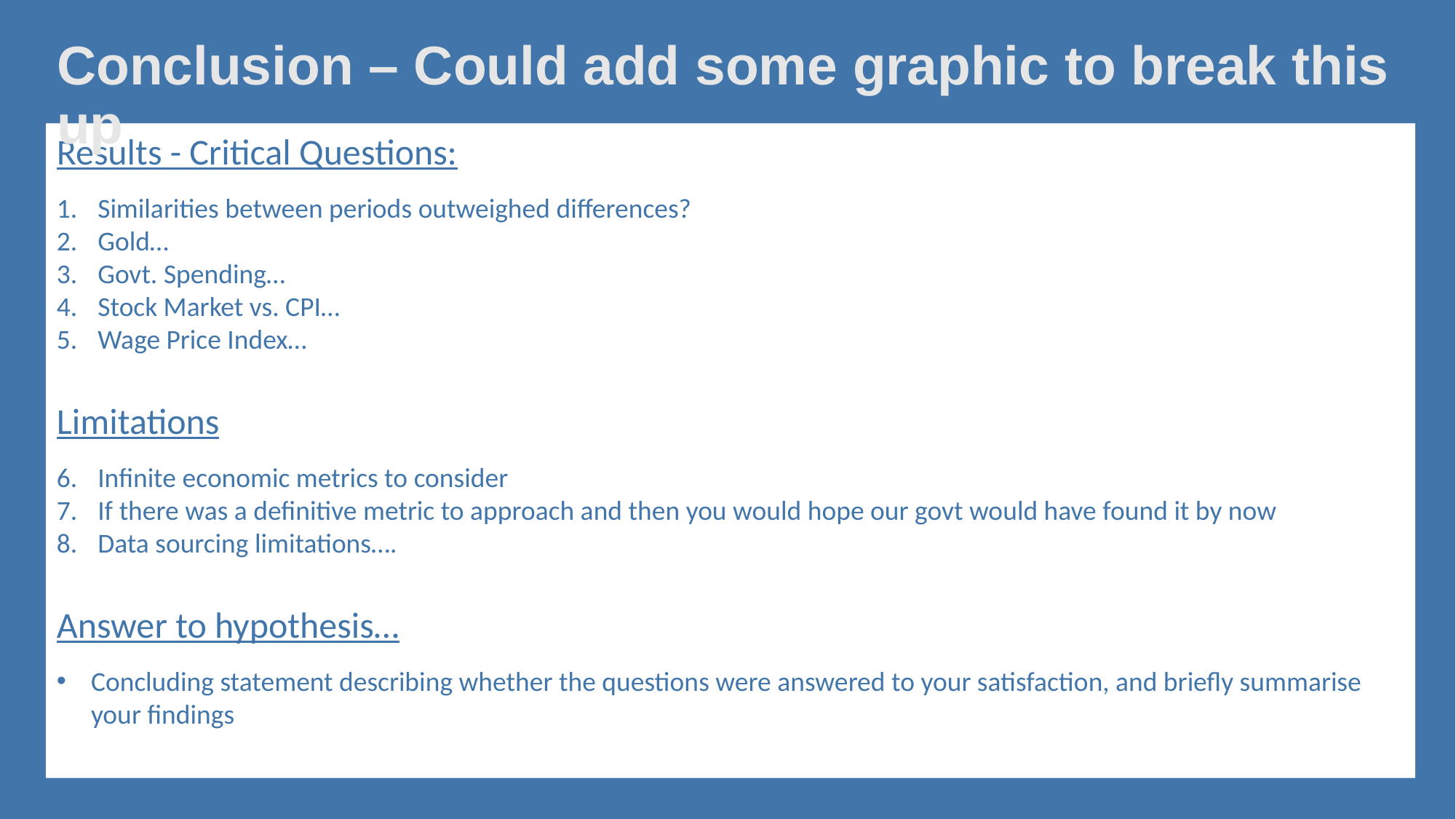

Conclusion – Could add some graphic to break this up
Results - Critical Questions:

Similarities between periods outweighed differences?
Gold…
Govt. Spending…
Stock Market vs. CPI…
Wage Price Index…

Limitations

Infinite economic metrics to consider
If there was a definitive metric to approach and then you would hope our govt would have found it by now
Data sourcing limitations….

Answer to hypothesis…

Concluding statement describing whether the questions were answered to your satisfaction, and briefly summarise your findings